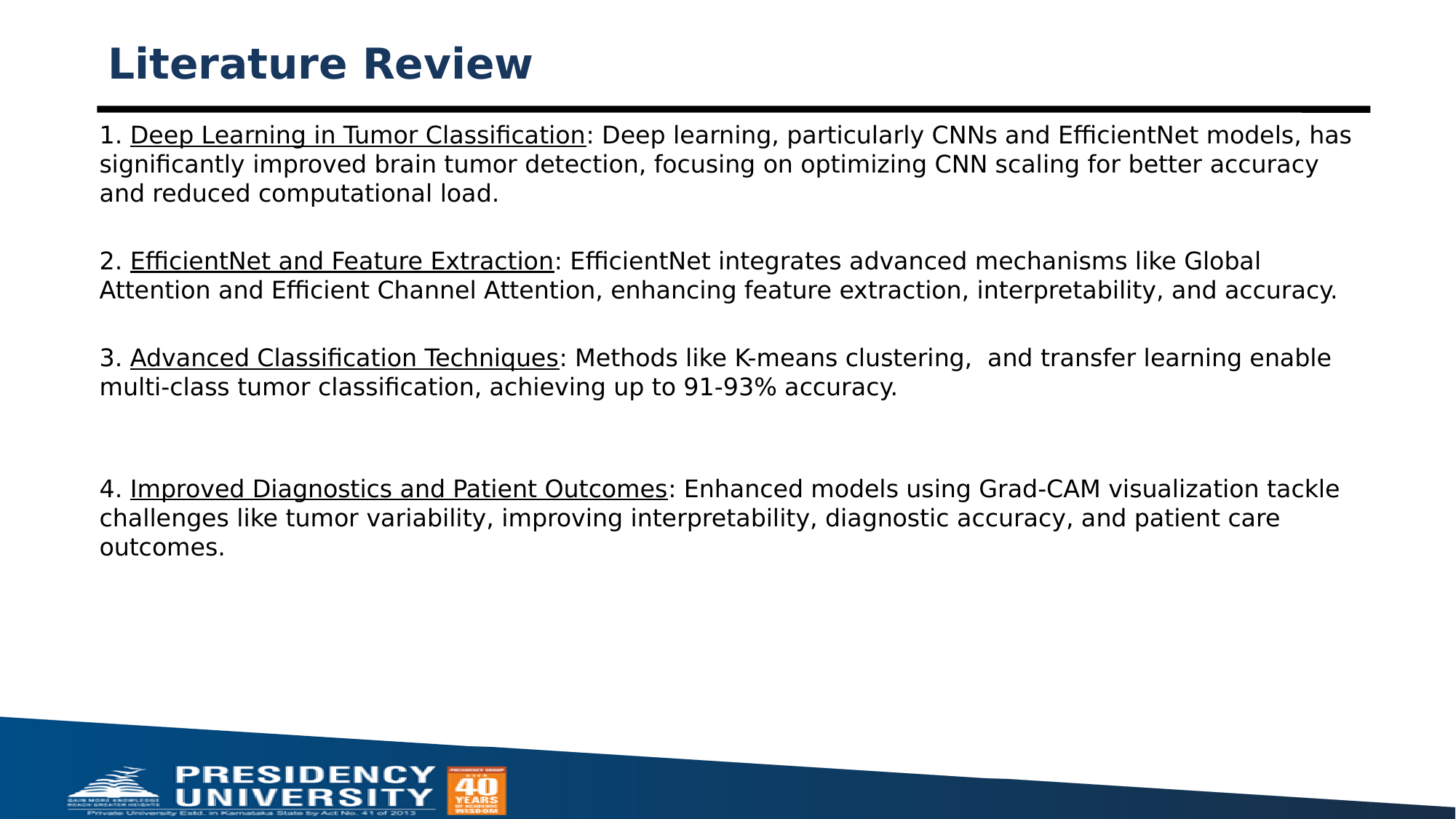

# Literature Review
1. Deep Learning in Tumor Classification: Deep learning, particularly CNNs and EfficientNet models, has significantly improved brain tumor detection, focusing on optimizing CNN scaling for better accuracy and reduced computational load.

2. EfficientNet and Feature Extraction: EfficientNet integrates advanced mechanisms like Global Attention and Efficient Channel Attention, enhancing feature extraction, interpretability, and accuracy.

3. Advanced Classification Techniques: Methods like K-means clustering,  and transfer learning enable multi-class tumor classification, achieving up to 91-93% accuracy.

4. Improved Diagnostics and Patient Outcomes: Enhanced models using Grad-CAM visualization tackle challenges like tumor variability, improving interpretability, diagnostic accuracy, and patient care outcomes.